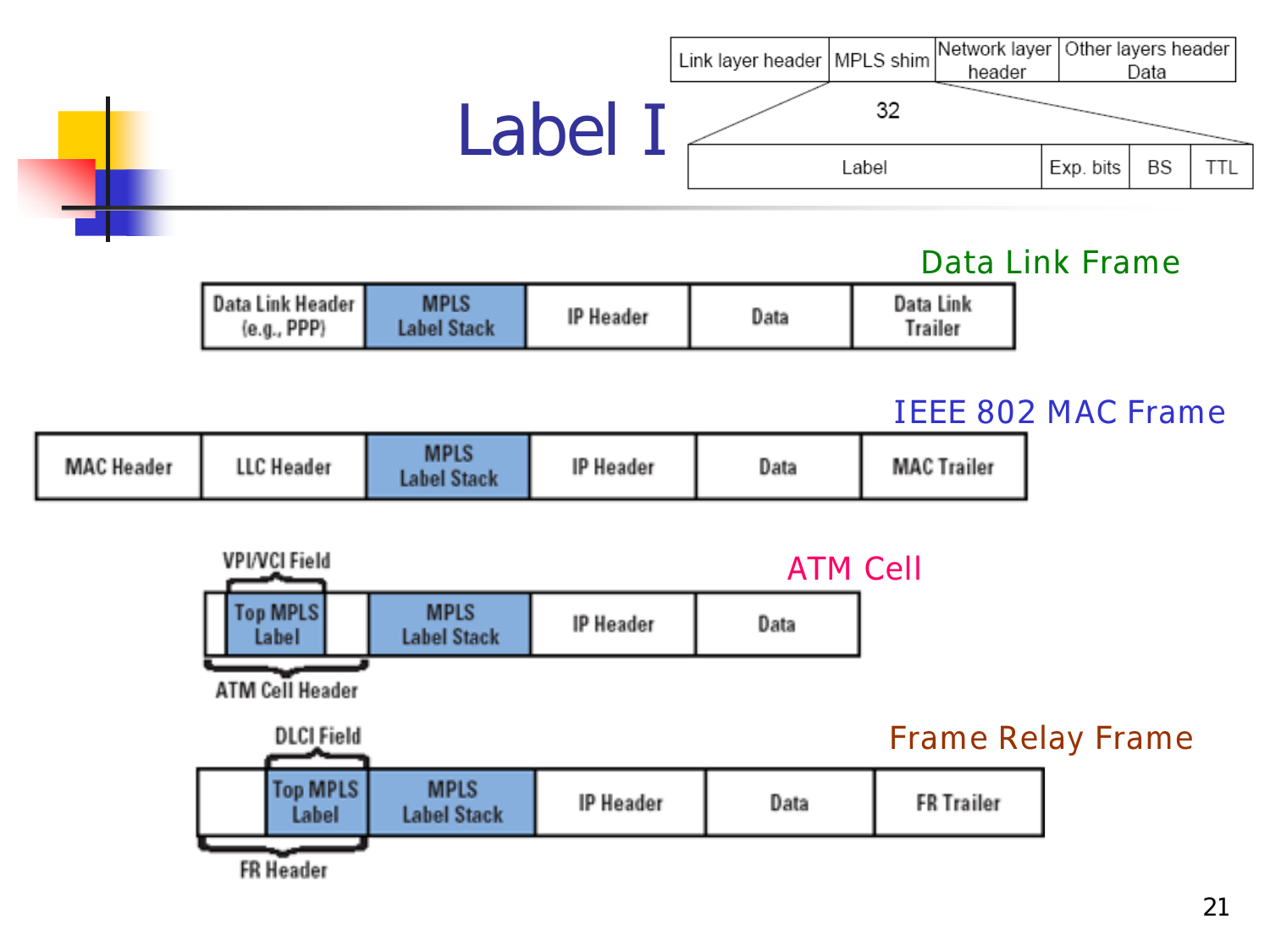

# Label Insertion
Data Link Frame

IEEE 802 MAC Frame

ATM Cell

Frame Relay Frame
21